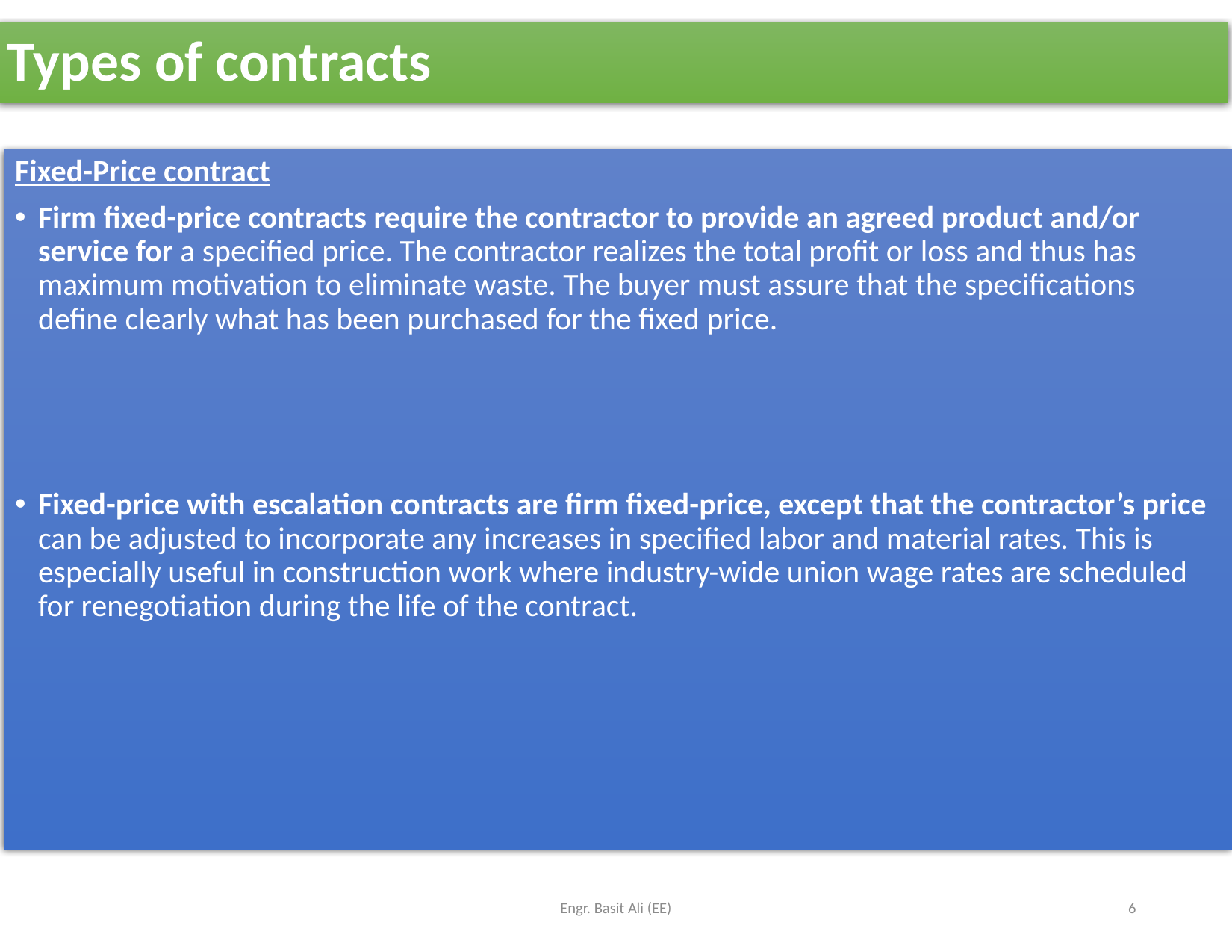

# Types of contracts
Fixed-Price contract
Firm fixed-price contracts require the contractor to provide an agreed product and/or service for a specified price. The contractor realizes the total profit or loss and thus has maximum motivation to eliminate waste. The buyer must assure that the specifications define clearly what has been purchased for the fixed price.

Fixed-price with escalation contracts are firm fixed-price, except that the contractor’s price can be adjusted to incorporate any increases in specified labor and material rates. This is especially useful in construction work where industry-wide union wage rates are scheduled for renegotiation during the life of the contract.

Engr. Basit Ali (EE)
6